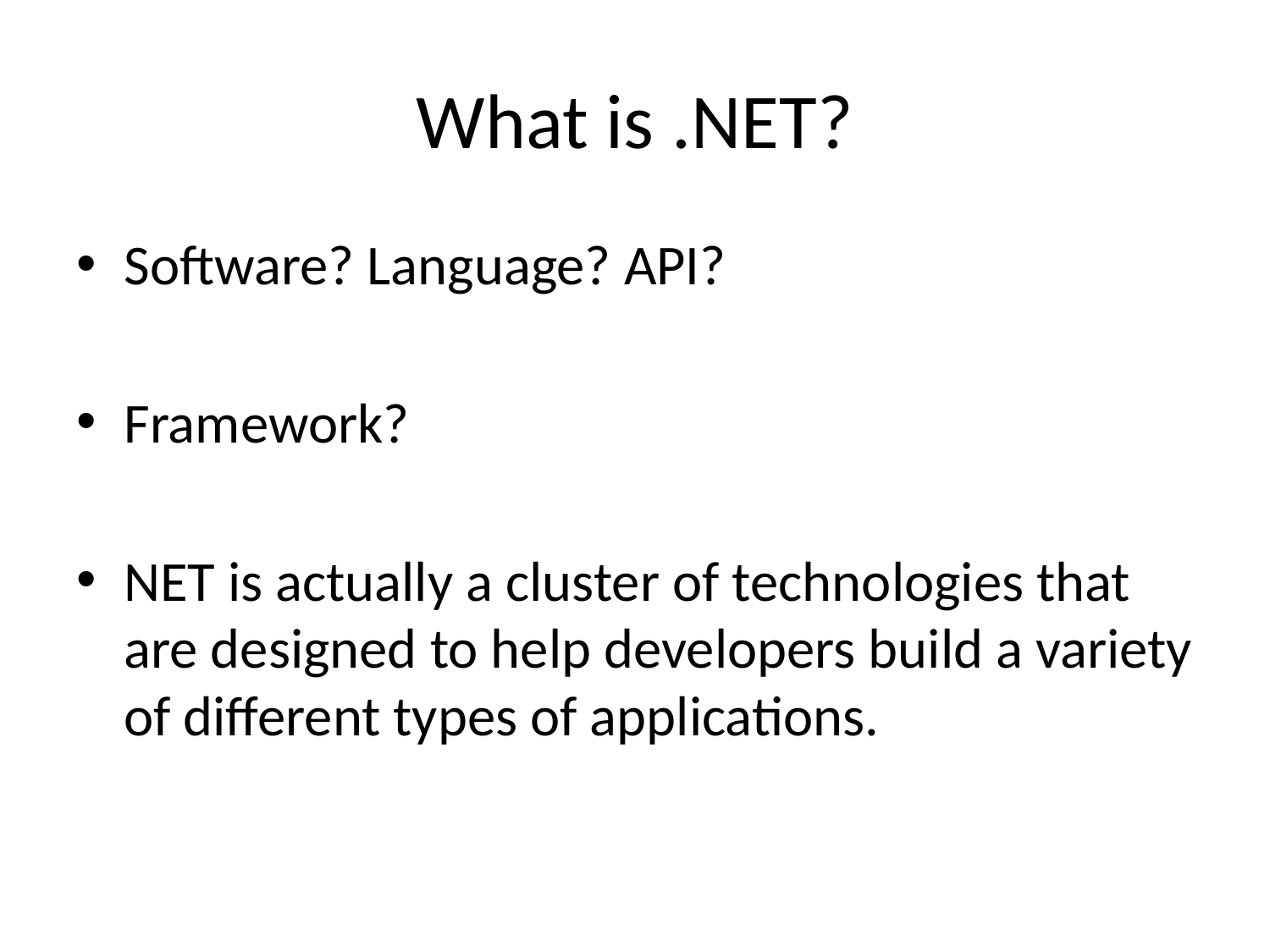

# What is .NET?
Software? Language? API?

Framework?

NET is actually a cluster of technologies that are designed to help developers build a variety of different types of applications.